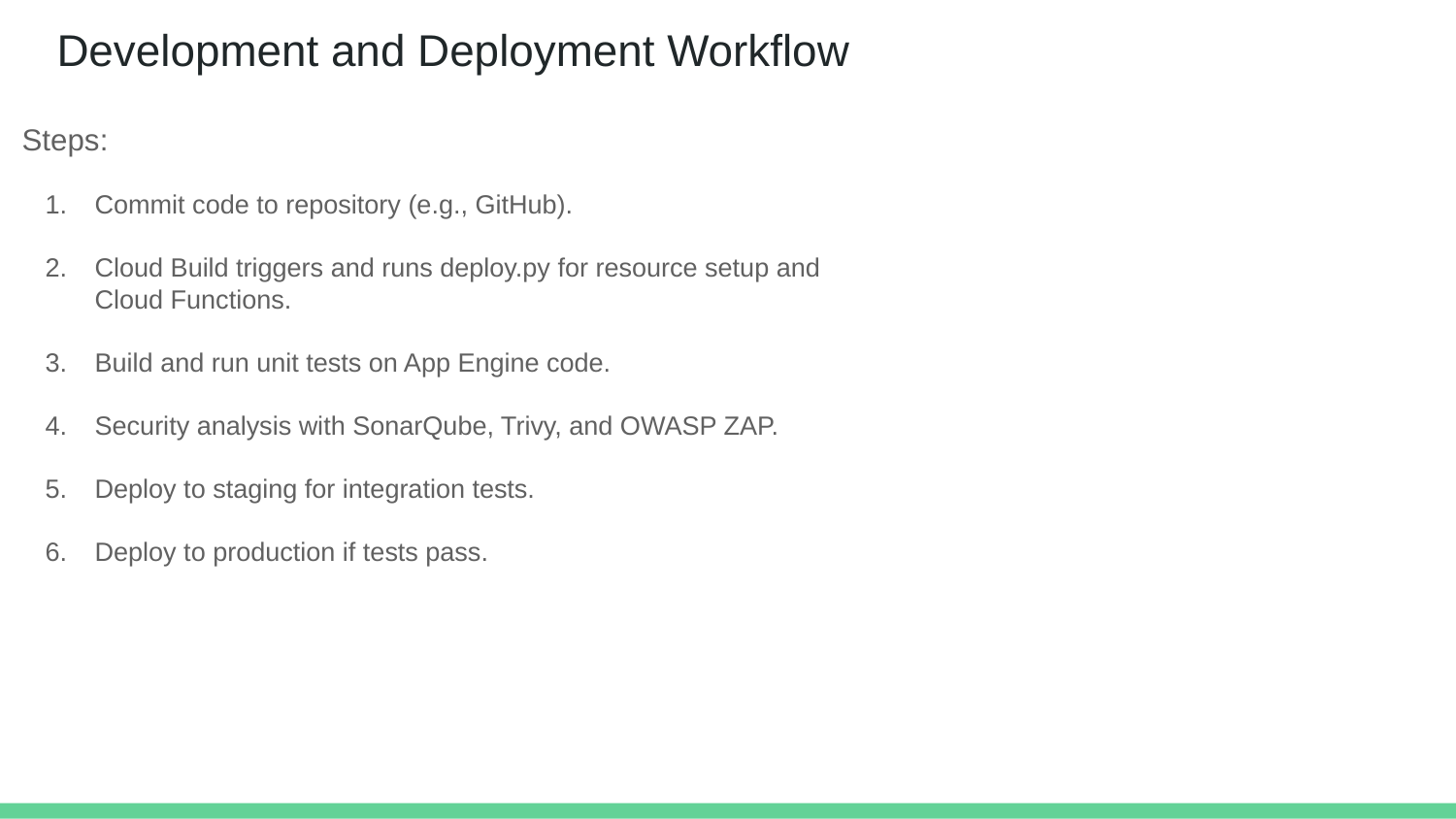

# Development and Deployment Workflow
Steps:

Commit code to repository (e.g., GitHub).

Cloud Build triggers and runs deploy.py for resource setup and Cloud Functions.

Build and run unit tests on App Engine code.

Security analysis with SonarQube, Trivy, and OWASP ZAP.

Deploy to staging for integration tests.

Deploy to production if tests pass.